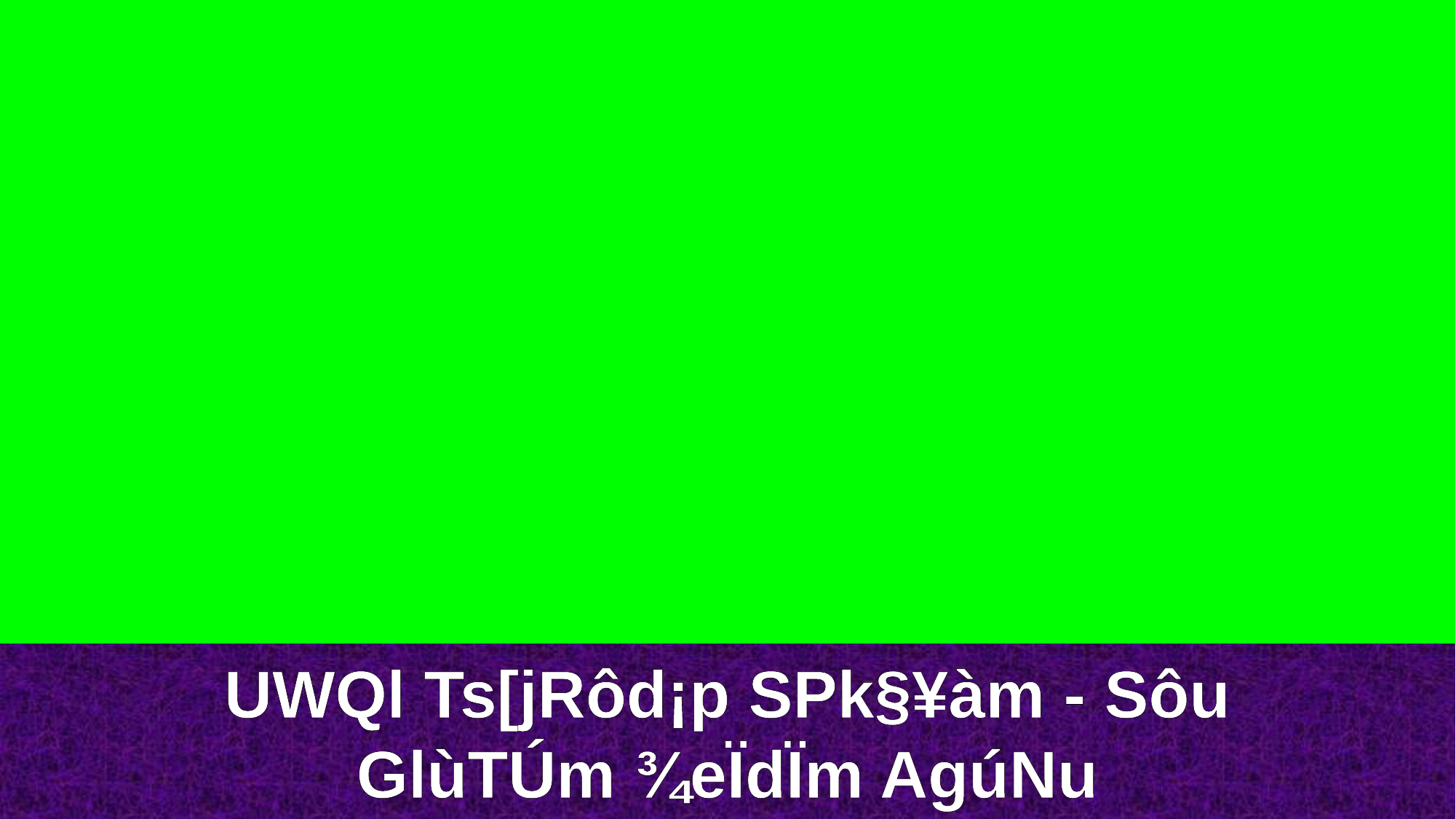

UWQl Ts[jRôd¡p SPk§¥àm - Sôu
GlùTÚm ¾eÏdÏm AgúNu